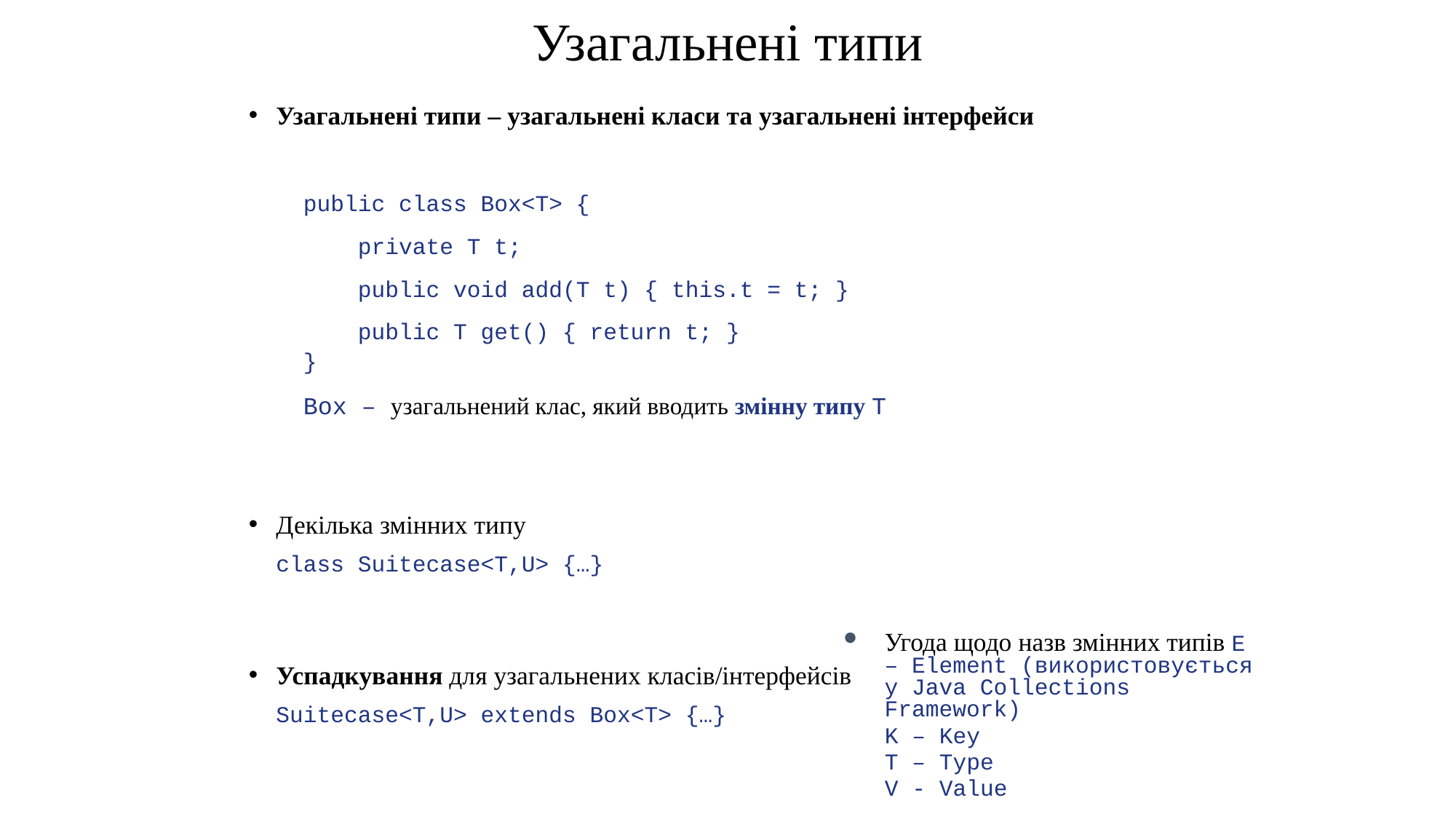

# Узагальнені типи
Узагальнені типи – узагальнені класи та узагальнені інтерфейси

public class Box<T> {

    private T t;

    public void add(T t) { this.t = t; }

    public T get() { return t; }
}

Box – узагальнений клас, який вводить змінну типу T

Декілька змінних типу
	class Suitecase<T,U> {…}

Успадкування для узагальнених класів/інтерфейсів
	Suitecase<T,U> extends Box<T> {…}
Угода щодо назв змінних типів E – Element (використовується у Java Collections Framework)
K – Key
T – Type
V - Value